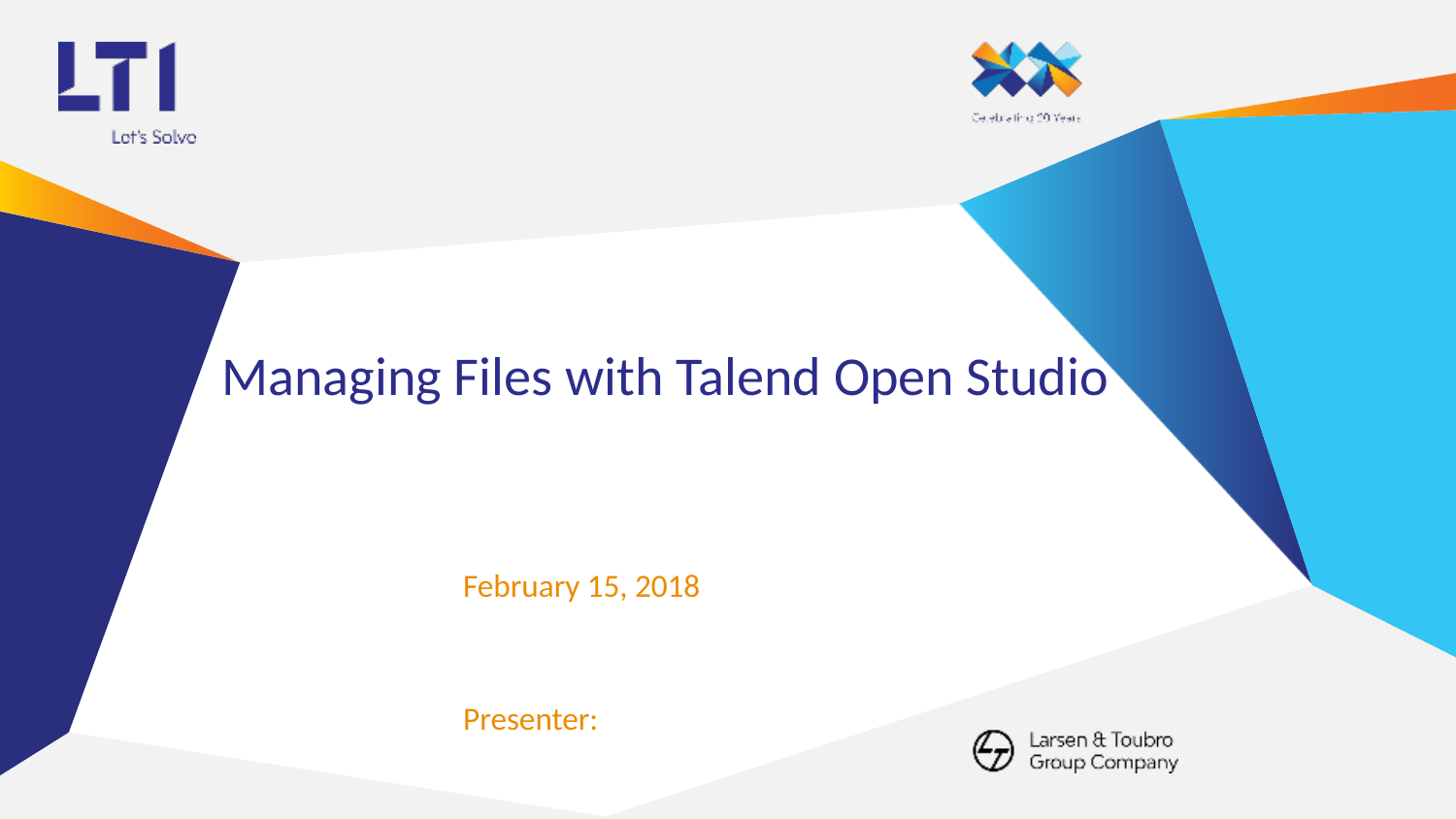

# Managing Files with Talend Open Studio
February 15, 2018
Presenter: